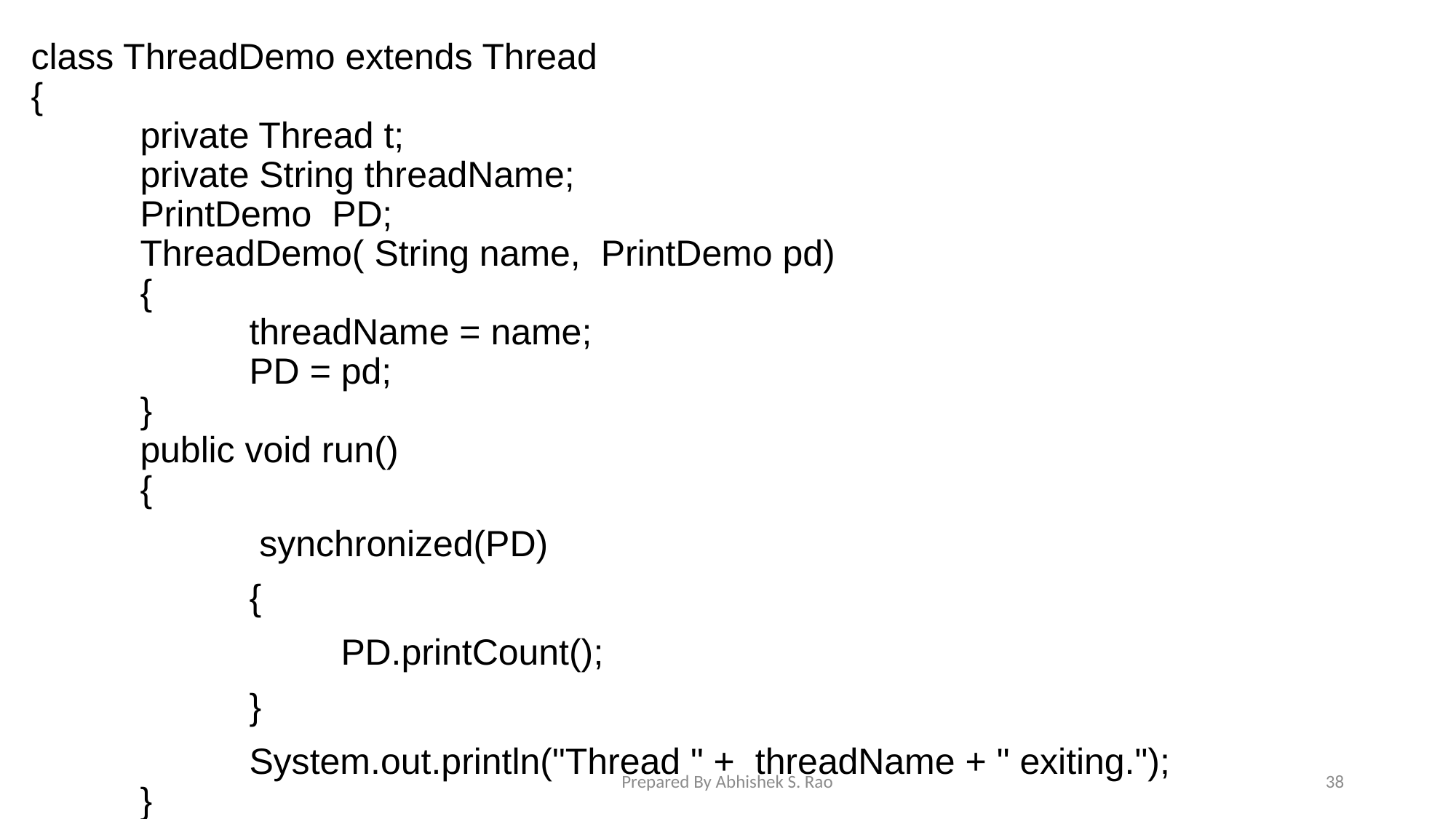

class ThreadDemo extends Thread
{
	private Thread t;
 	private String threadName;
	PrintDemo  PD;
 	ThreadDemo( String name,  PrintDemo pd)
	{
	      	threadName = name;
      		PD = pd;
   	}
	public void run()
	{
      		 synchronized(PD)
		{
		         PD.printCount();
		}
		System.out.println("Thread " +  threadName + " exiting.");
	}

Prepared By Abhishek S. Rao
38